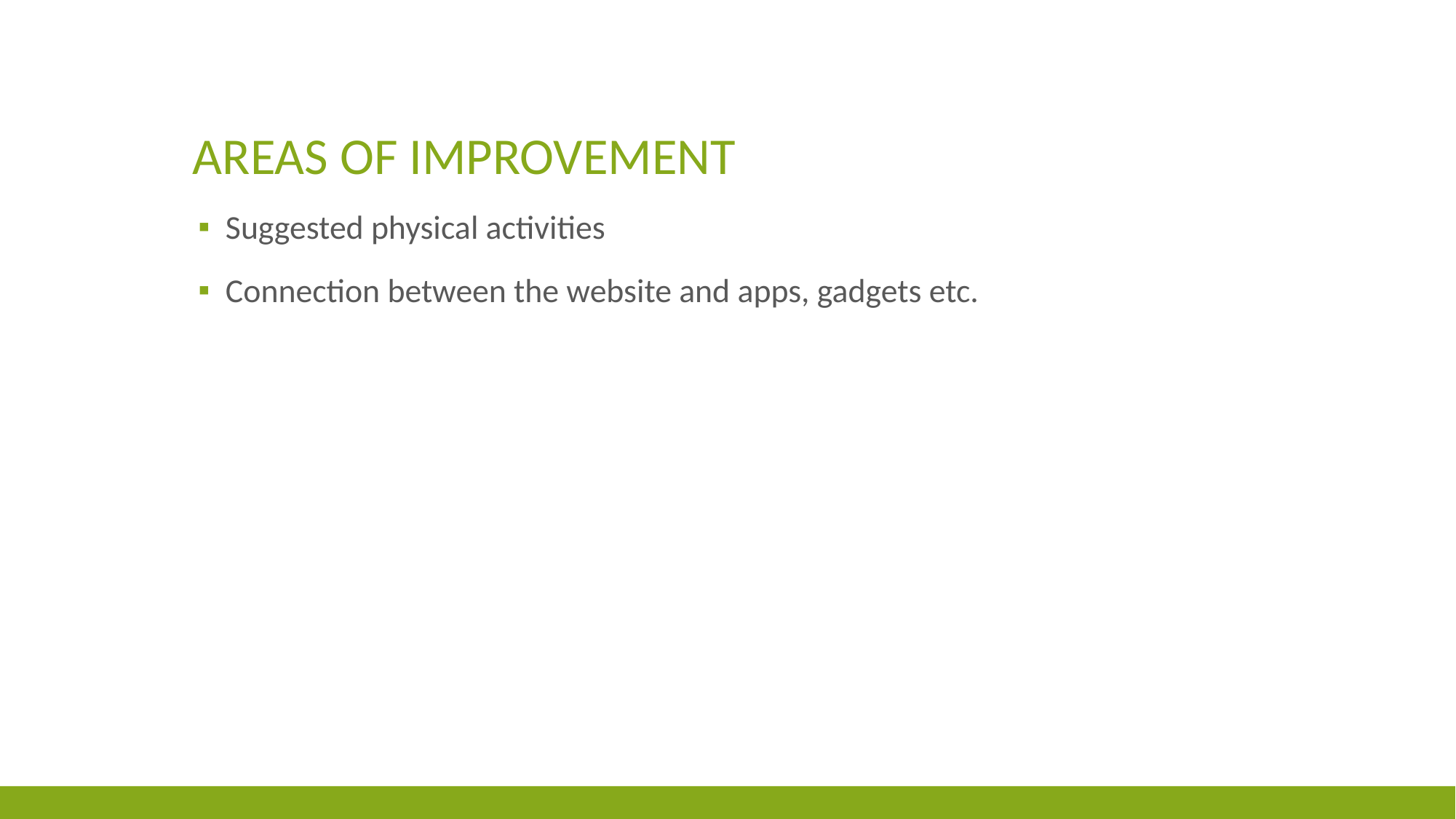

# Areas of improvement
Suggested physical activities
Connection between the website and apps, gadgets etc.